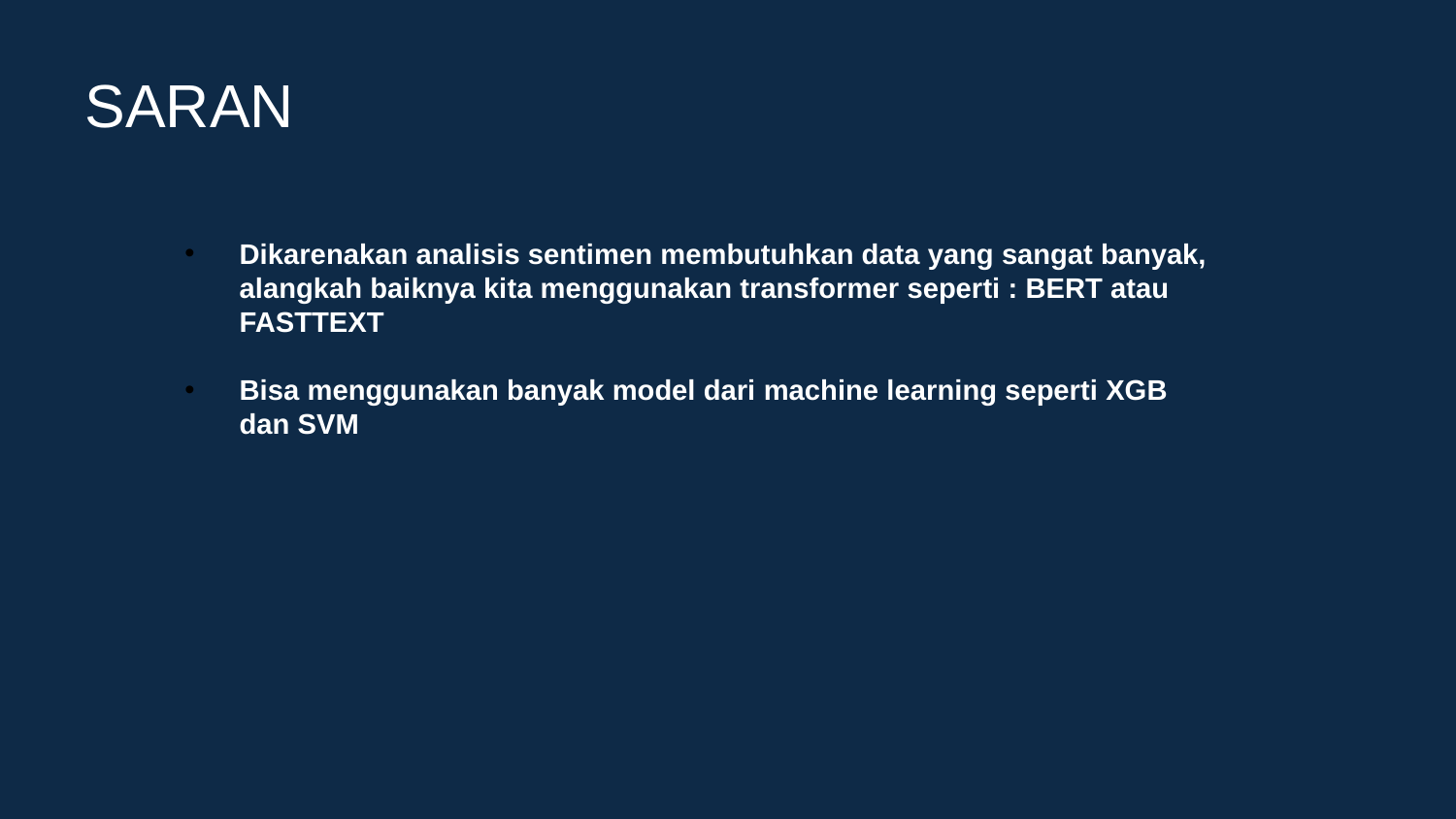

SARAN
Dikarenakan analisis sentimen membutuhkan data yang sangat banyak, alangkah baiknya kita menggunakan transformer seperti : BERT atau FASTTEXT

Bisa menggunakan banyak model dari machine learning seperti XGB dan SVM